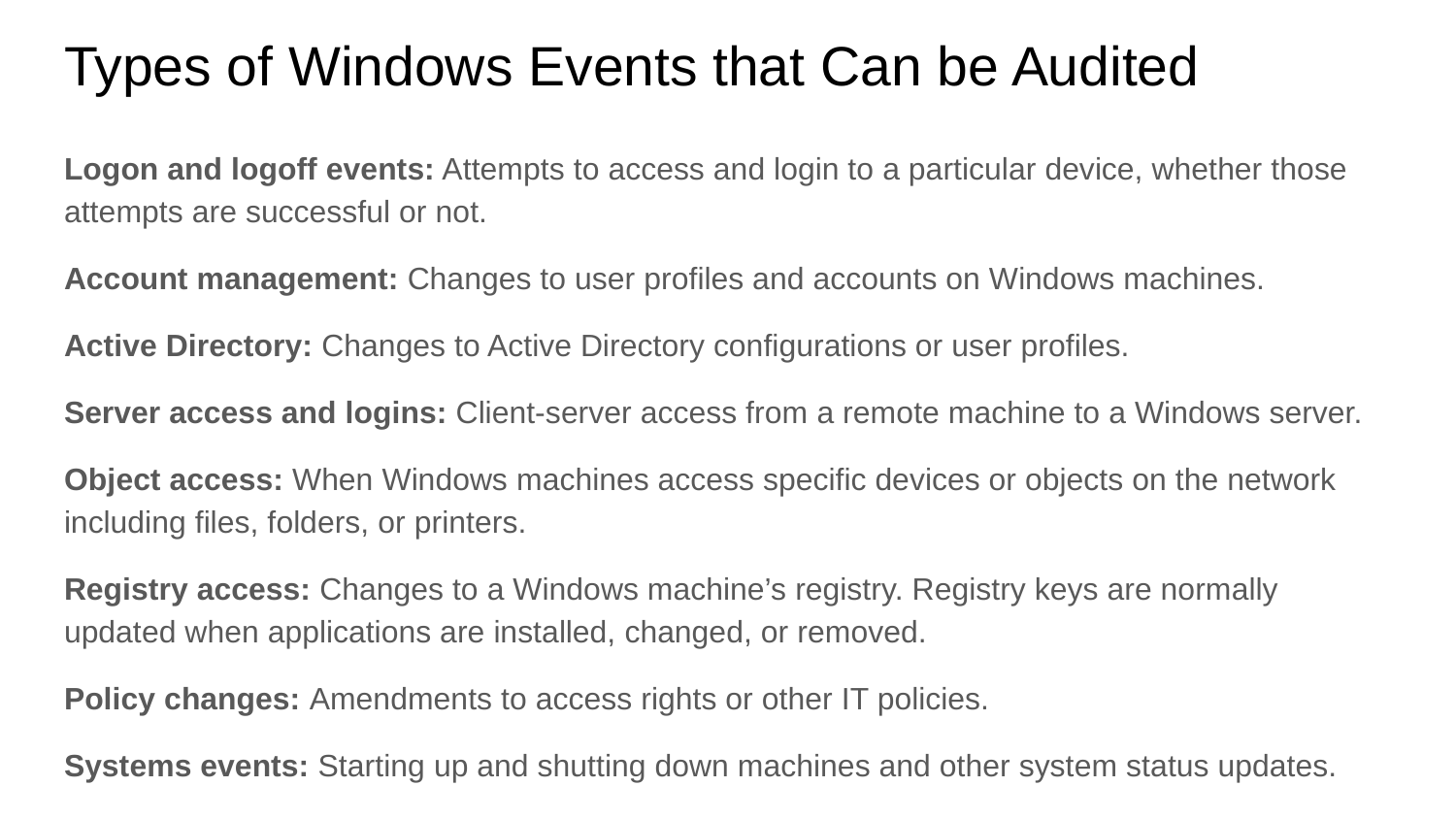

# Types of Windows Events that Can be Audited
Logon and logoff events: Attempts to access and login to a particular device, whether those attempts are successful or not.
Account management: Changes to user profiles and accounts on Windows machines.
Active Directory: Changes to Active Directory configurations or user profiles.
Server access and logins: Client-server access from a remote machine to a Windows server.
Object access: When Windows machines access specific devices or objects on the network including files, folders, or printers.
Registry access: Changes to a Windows machine’s registry. Registry keys are normally updated when applications are installed, changed, or removed.
Policy changes: Amendments to access rights or other IT policies.
Systems events: Starting up and shutting down machines and other system status updates.